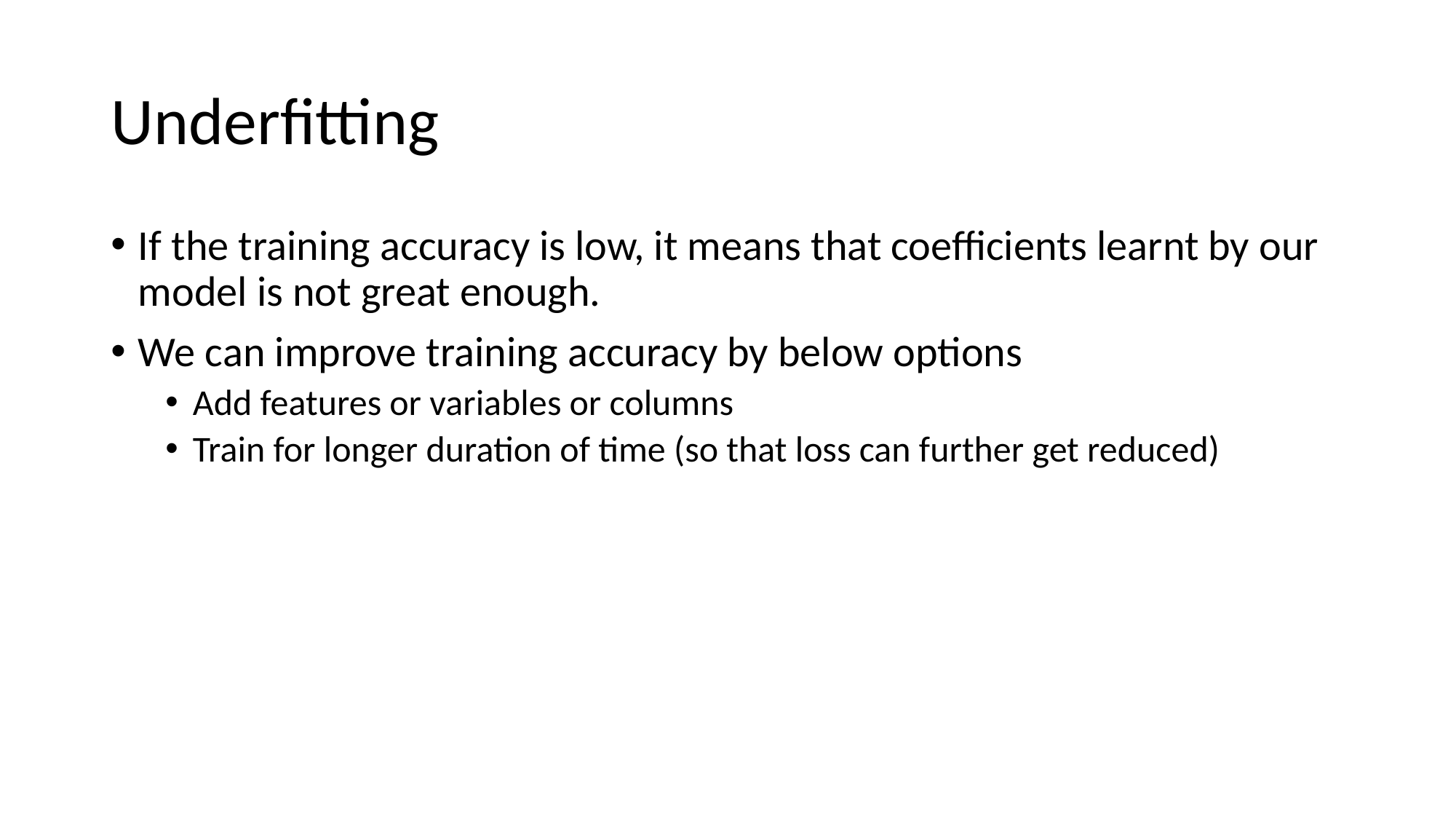

# Underfitting
If the training accuracy is low, it means that coefficients learnt by our model is not great enough.
We can improve training accuracy by below options
Add features or variables or columns
Train for longer duration of time (so that loss can further get reduced)